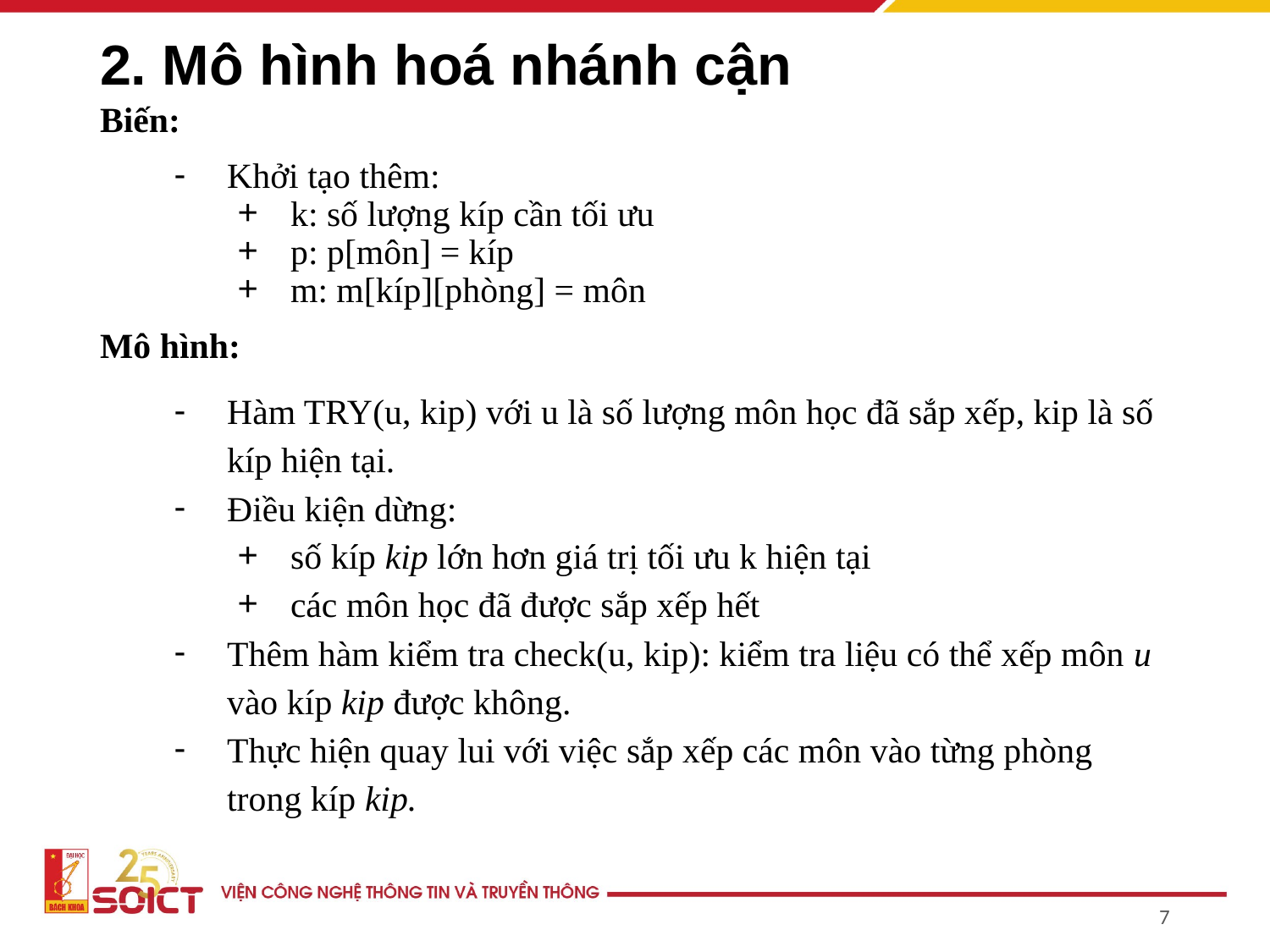

# 2. Mô hình hoá nhánh cận
Biến:
Khởi tạo thêm:
k: số lượng kíp cần tối ưu
p: p[môn] = kíp
m: m[kíp][phòng] = môn
Mô hình:
Hàm TRY(u, kip) với u là số lượng môn học đã sắp xếp, kip là số kíp hiện tại.
Điều kiện dừng:
số kíp kip lớn hơn giá trị tối ưu k hiện tại
các môn học đã được sắp xếp hết
Thêm hàm kiểm tra check(u, kip): kiểm tra liệu có thể xếp môn u vào kíp kip được không.
Thực hiện quay lui với việc sắp xếp các môn vào từng phòng trong kíp kip.
7